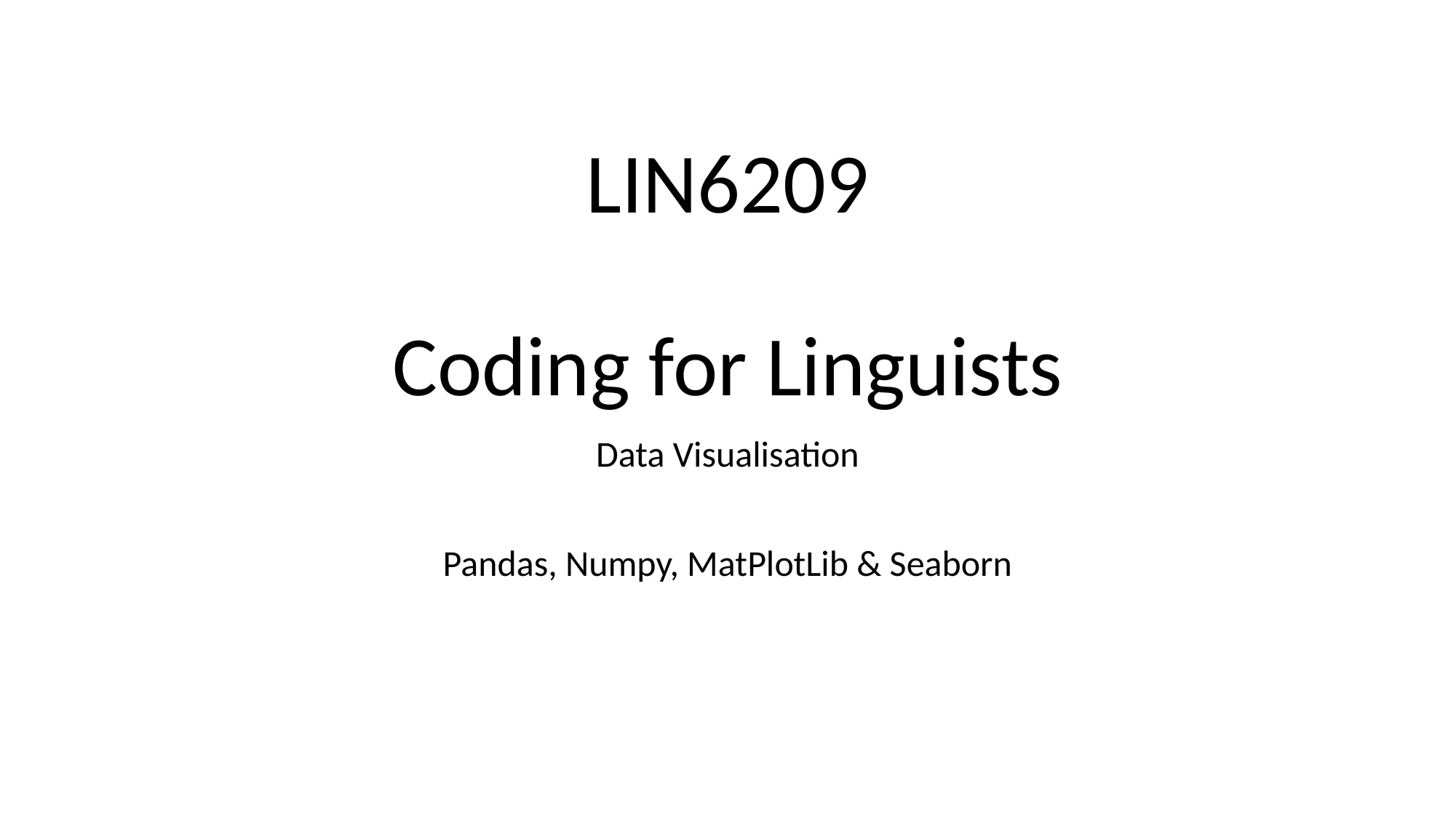

# LIN6209 Coding for Linguists
Data Visualisation

Pandas, Numpy, MatPlotLib & Seaborn